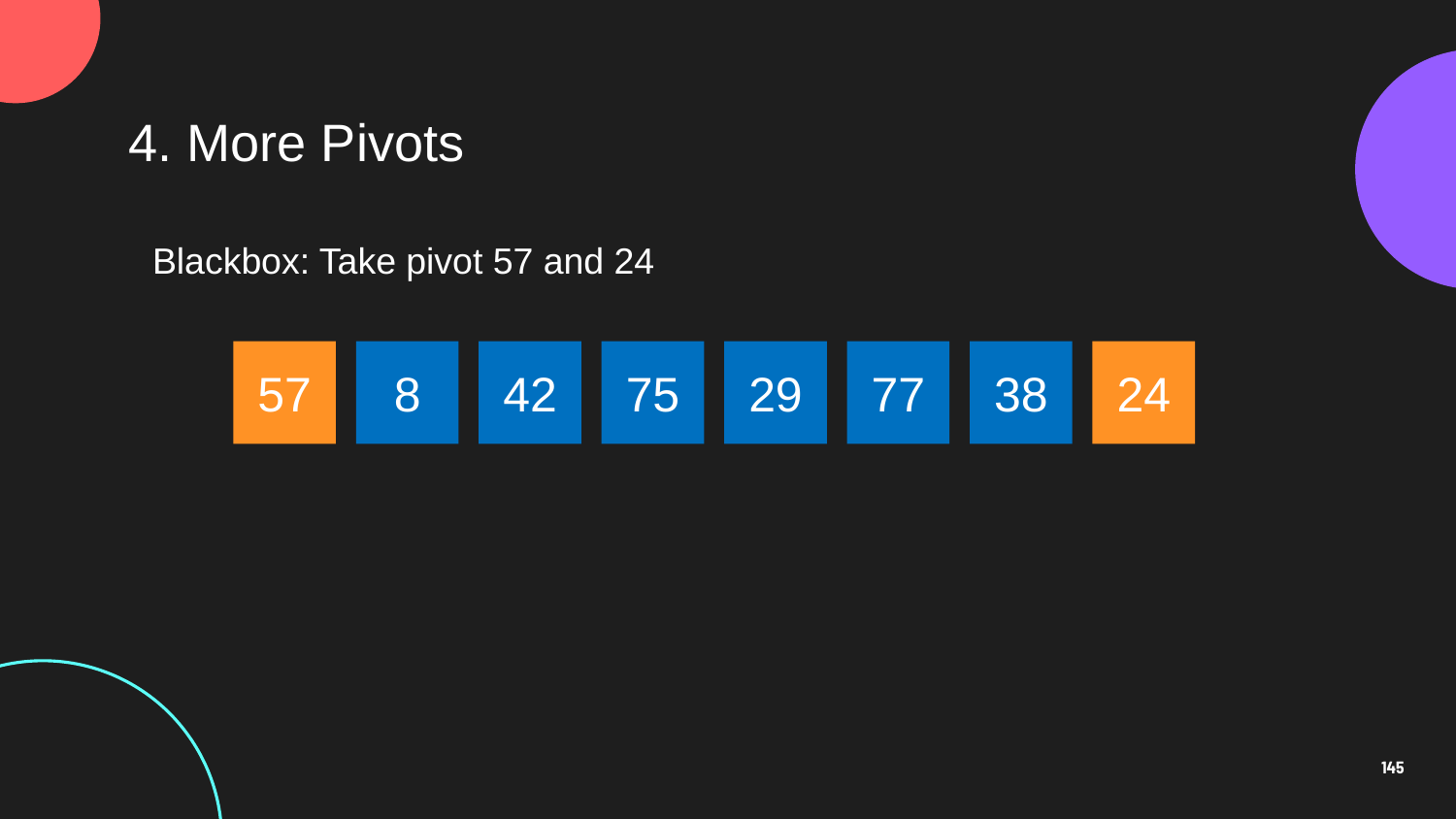

4. More Pivots

Blackbox: Take pivot 57 and 24
57
8
42
75
29
77
38
24
145